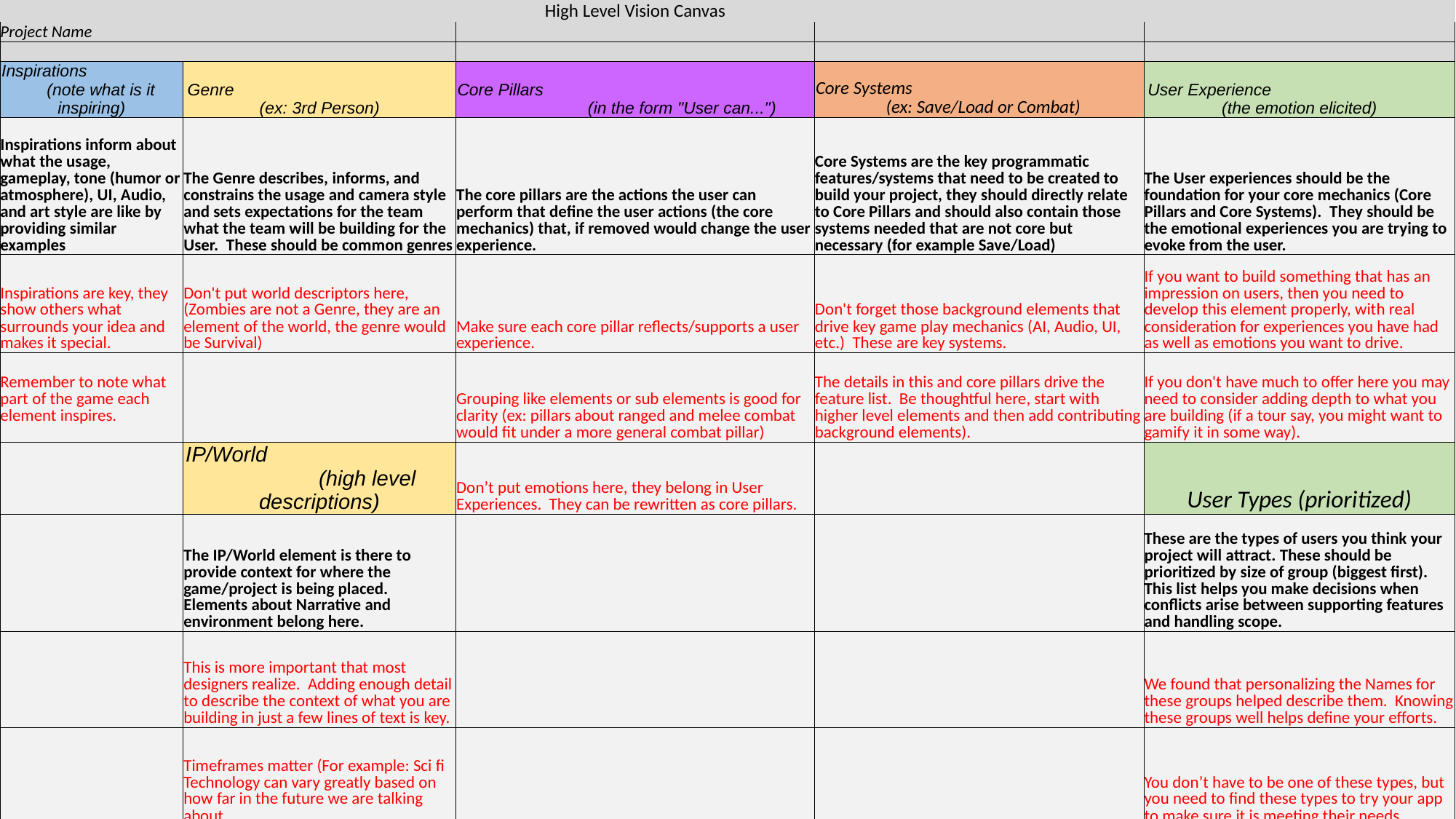

|  |  |  | High Level Vision Canvas |  |  |
| --- | --- | --- | --- | --- | --- |
| Project Name |  |  |  |  |  |
|  |  |  |  |  |  |
| Inspirations (note what is it inspiring) | Genre (ex: 3rd Person) | Genre (ex: 3rd Person) | Core Pillars (in the form "User can...") | Core Systems (ex: Save/Load or Combat) | User Experience (the emotion elicited) |
| Inspirations inform about what the usage, gameplay, tone (humor or atmosphere), UI, Audio, and art style are like by providing similar examples | The Genre describes, informs, and constrains the usage and camera style and sets expectations for the team what the team will be building for the User. These should be common genres | The Genre describes, informs, and constrains the usage and camera style and sets expectations for the team what the team will be building for the User. These should be common genres | The core pillars are the actions the user can perform that define the user actions (the core mechanics) that, if removed would change the user experience. | Core Systems are the key programmatic features/systems that need to be created to build your project, they should directly relate to Core Pillars and should also contain those systems needed that are not core but necessary (for example Save/Load) | The User experiences should be the foundation for your core mechanics (Core Pillars and Core Systems). They should be the emotional experiences you are trying to evoke from the user. |
| Inspirations are key, they show others what surrounds your idea and makes it special. | Don't put world descriptors here, (Zombies are not a Genre, they are an element of the world, the genre would be Survival) | Don't put world desciptors here (Zomibes are not a Genre, they are an element of the world, the genre is survival) | Make sure each core pillar reflects/supports a user experience. | Don't forget those background elements that drive key game play mechanics (AI, Audio, UI, etc.) These are key systems. | If you want to build something that has an impression on users, then you need to develop this element properly, with real consideration for experiences you have had as well as emotions you want to drive. |
| Remember to note what part of the game each element inspires. |  |  | Grouping like elements or sub elements is good for clarity (ex: pillars about ranged and melee combat would fit under a more general combat pillar) | The details in this and core pillars drive the feature list. Be thoughtful here, start with higher level elements and then add contributing background elements). | If you don't have much to offer here you may need to consider adding depth to what you are building (if a tour say, you might want to gamify it in some way). |
|  | IP/World (high level descriptions) | IP/World (high level descriptions) | Don’t put emotions here, they belong in User Experiences. They can be rewritten as core pillars. |  | User Types (prioritized) |
|  | The IP/World element is there to provide context for where the game/project is being placed. Elements about Narrative and environment belong here. | The IP/World element is there to provide context for where the game/project is being placed. |  |  | These are the types of users you think your project will attract. These should be prioritized by size of group (biggest first). This list helps you make decisions when conflicts arise between supporting features and handling scope. |
|  | This is more important that most designers realize. Adding enough detail to describe the context of what you are building in just a few lines of text is key. | Elements about Narrative and environment belong here. |  |  | We found that personalizing the Names for these groups helped describe them. Knowing these groups well helps define your efforts. |
|  | Timeframes matter (For example: Sci fi Technology can vary greatly based on how far in the future we are talking about. | This is more important that most designers realize. Adding enough detail to describe the context of what you are building in just a few lines of text is very important. |  |  | You don’t have to be one of these types, but you need to find these types to try your app to make sure it is meeting their needs. |